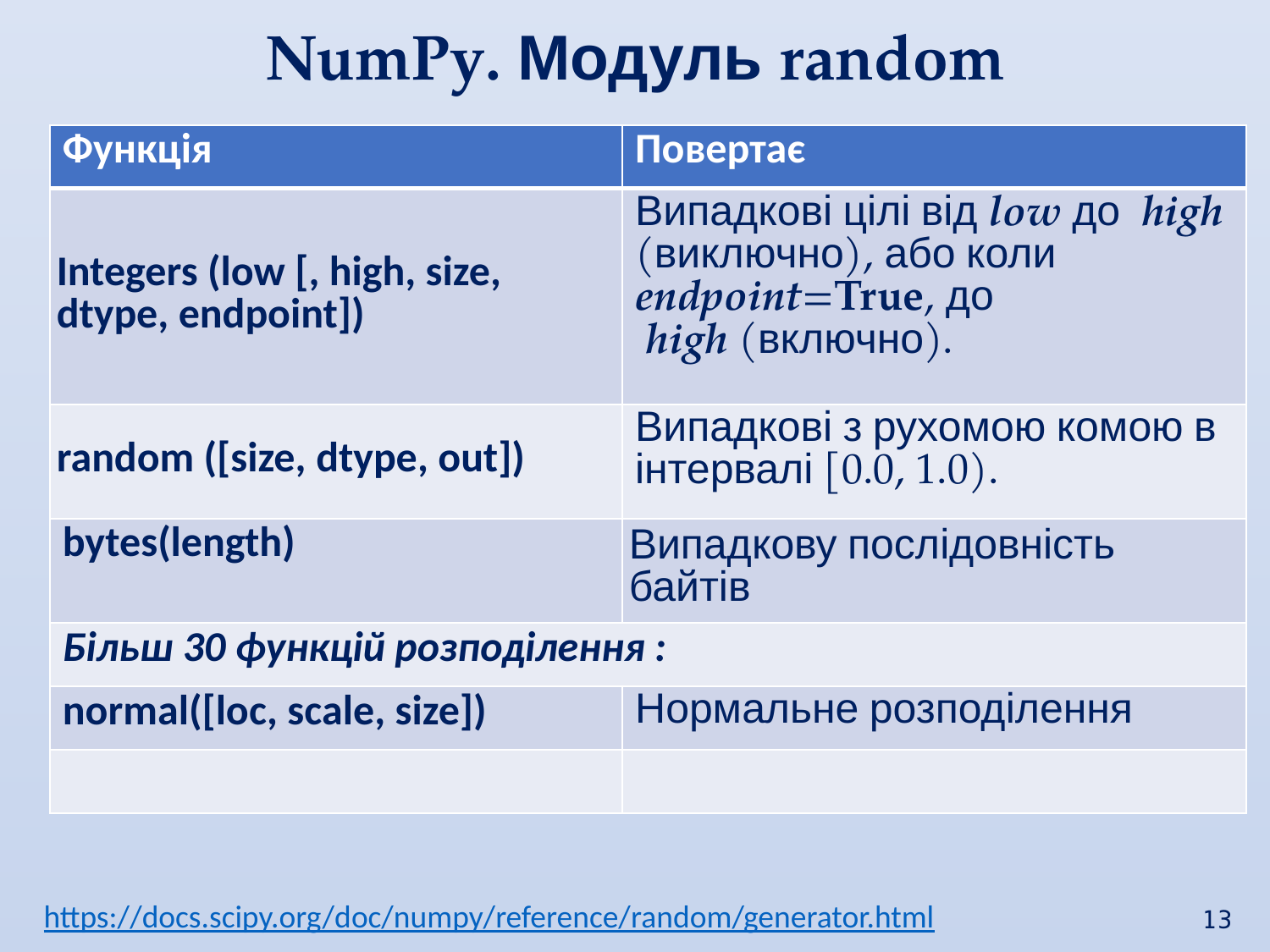

NumPy. Модуль random
| Функція | Повертає |
| --- | --- |
| Integers (low [, high, size, dtype, endpoint]) | Випадкові цілі від low до  high (виключно), або коли endpoint=True, до  high (включно). |
| random ([size, dtype, out]) | Випадкові з рухомою комою в інтервалі [0.0, 1.0). |
| bytes(length) | Випадкову послідовність байтів |
| Більш 30 функцій розподілення : |  |
| normal([loc, scale, size]) | Нормальне розподілення |
|  |  |
13
https://docs.scipy.org/doc/numpy/reference/random/generator.html